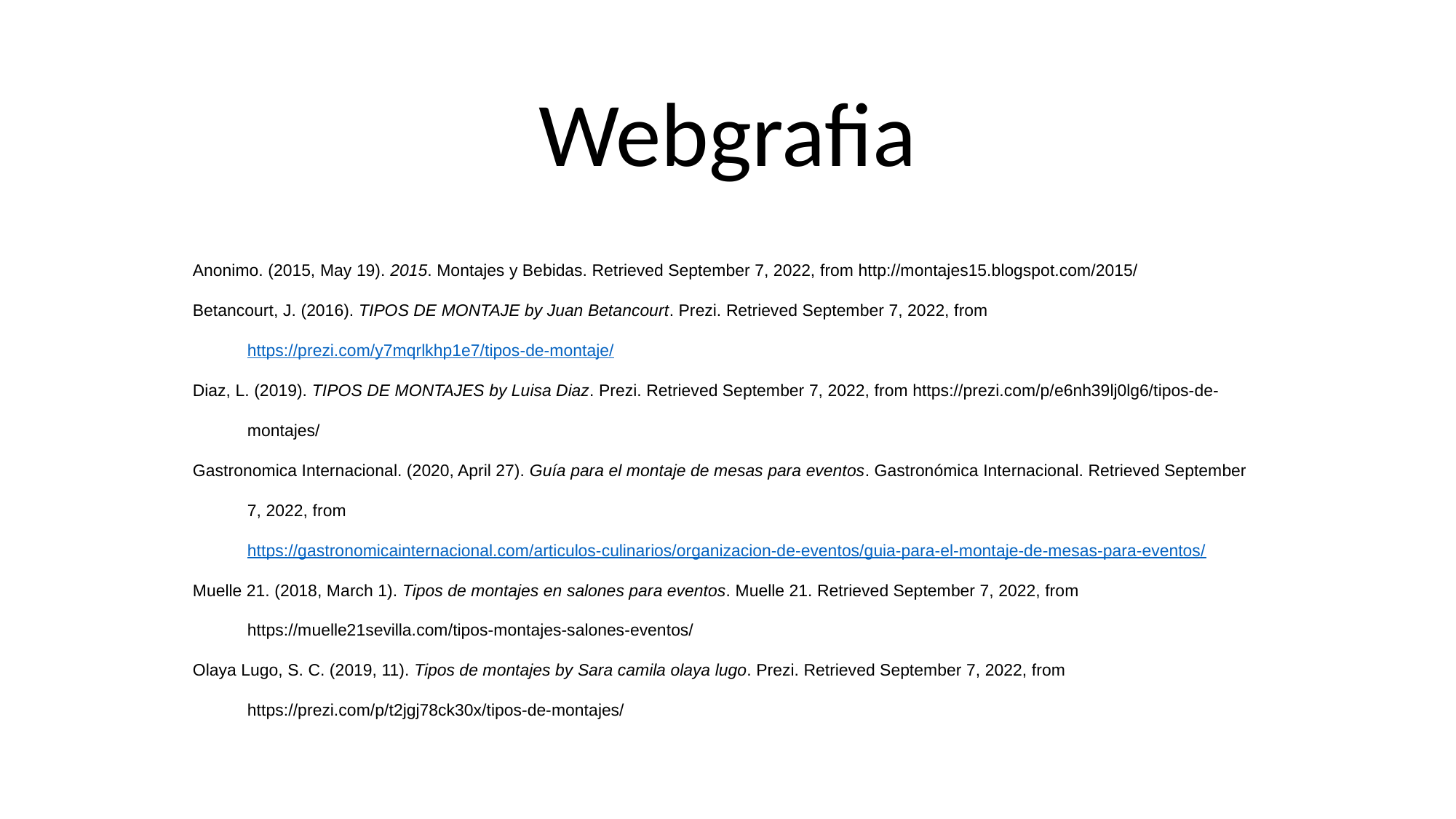

# Webgrafia
Anonimo. (2015, May 19). 2015. Montajes y Bebidas. Retrieved September 7, 2022, from http://montajes15.blogspot.com/2015/
Betancourt, J. (2016). TIPOS DE MONTAJE by Juan Betancourt. Prezi. Retrieved September 7, 2022, from https://prezi.com/y7mqrlkhp1e7/tipos-de-montaje/
Diaz, L. (2019). TIPOS DE MONTAJES by Luisa Diaz. Prezi. Retrieved September 7, 2022, from https://prezi.com/p/e6nh39lj0lg6/tipos-de-montajes/
Gastronomica Internacional. (2020, April 27). Guía para el montaje de mesas para eventos. Gastronómica Internacional. Retrieved September 7, 2022, from https://gastronomicainternacional.com/articulos-culinarios/organizacion-de-eventos/guia-para-el-montaje-de-mesas-para-eventos/
Muelle 21. (2018, March 1). Tipos de montajes en salones para eventos. Muelle 21. Retrieved September 7, 2022, from https://muelle21sevilla.com/tipos-montajes-salones-eventos/
Olaya Lugo, S. C. (2019, 11). Tipos de montajes by Sara camila olaya lugo. Prezi. Retrieved September 7, 2022, from https://prezi.com/p/t2jgj78ck30x/tipos-de-montajes/